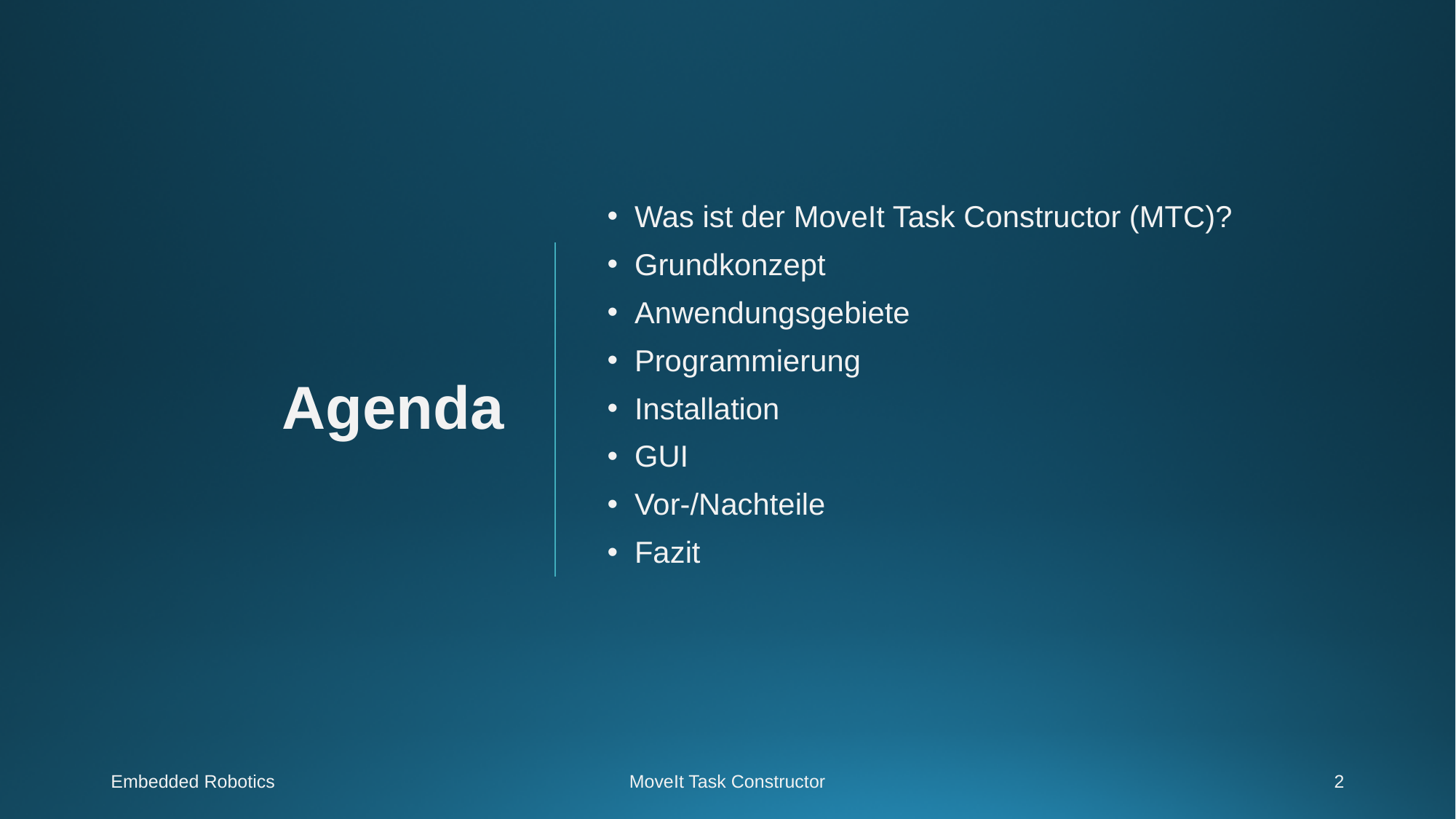

# Agenda
Was ist der MoveIt Task Constructor (MTC)?
Grundkonzept
Anwendungsgebiete
Programmierung
Installation
GUI
Vor-/Nachteile
Fazit

Embedded Robotics
MoveIt Task Constructor
2